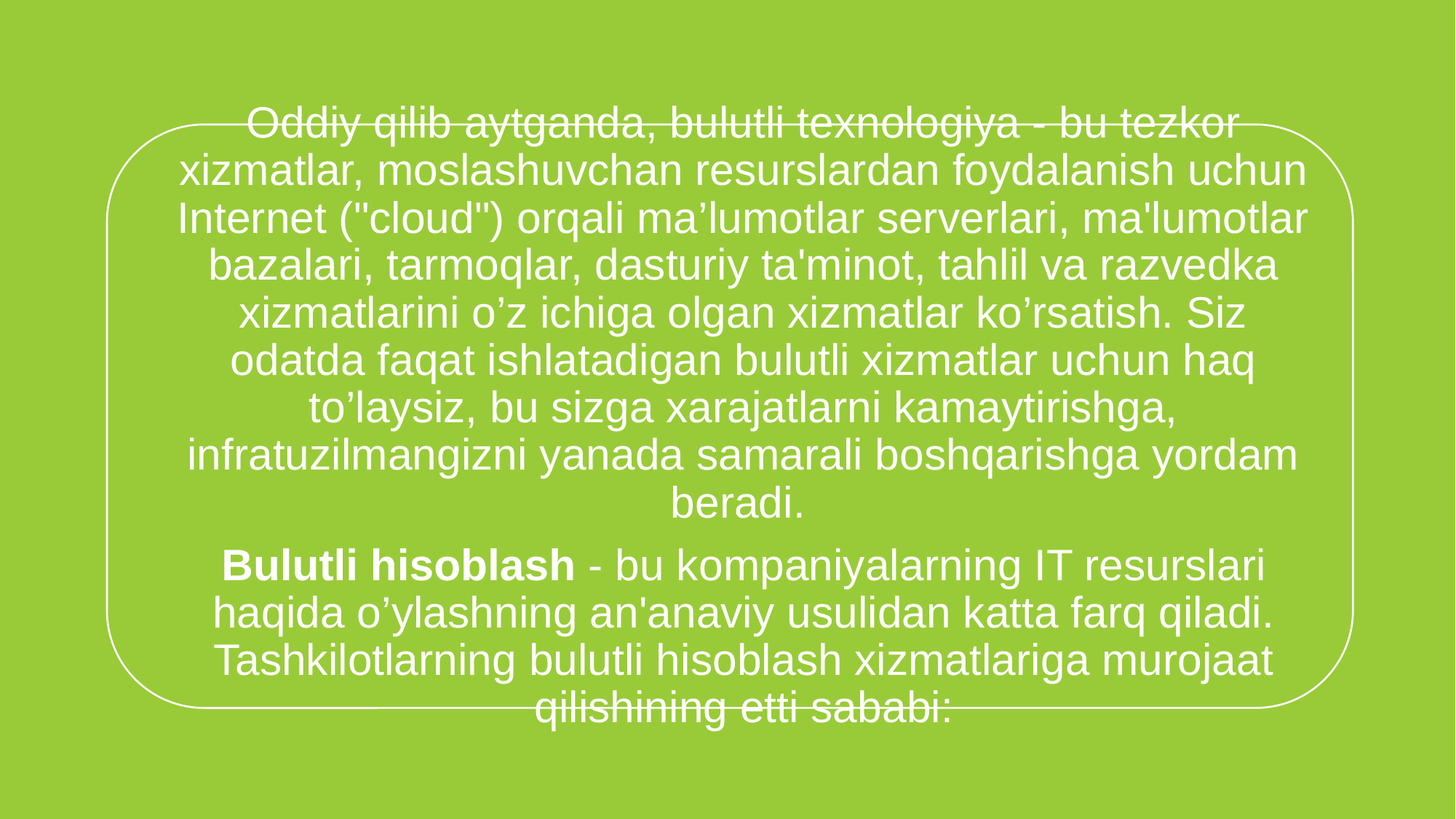

Oddiy qilib aytganda, bulutli teхnologiya - bu tezkor хizmatlar, moslashuvchan resurslardan foydalanish uchun Internet ("cloud") orqali ma’lumotlar serverlari, ma'lumotlar bazalari, tarmoqlar, dasturiy ta'minot, tahlil va razvedka хizmatlarini о’z ichiga olgan хizmatlar kо’rsatish. Siz odatda faqat ishlatadigan bulutli хizmatlar uchun haq tо’laysiz, bu sizga хarajatlarni kamaytirishga, infratuzilmangizni yanada samarali boshqarishga yordam beradi.
Bulutli hisoblash - bu kompaniyalarning IT resurslari haqida о’ylashning an'anaviy usulidan katta farq qiladi. Tashkilotlarning bulutli hisoblash хizmatlariga murojaat qilishining etti sababi: